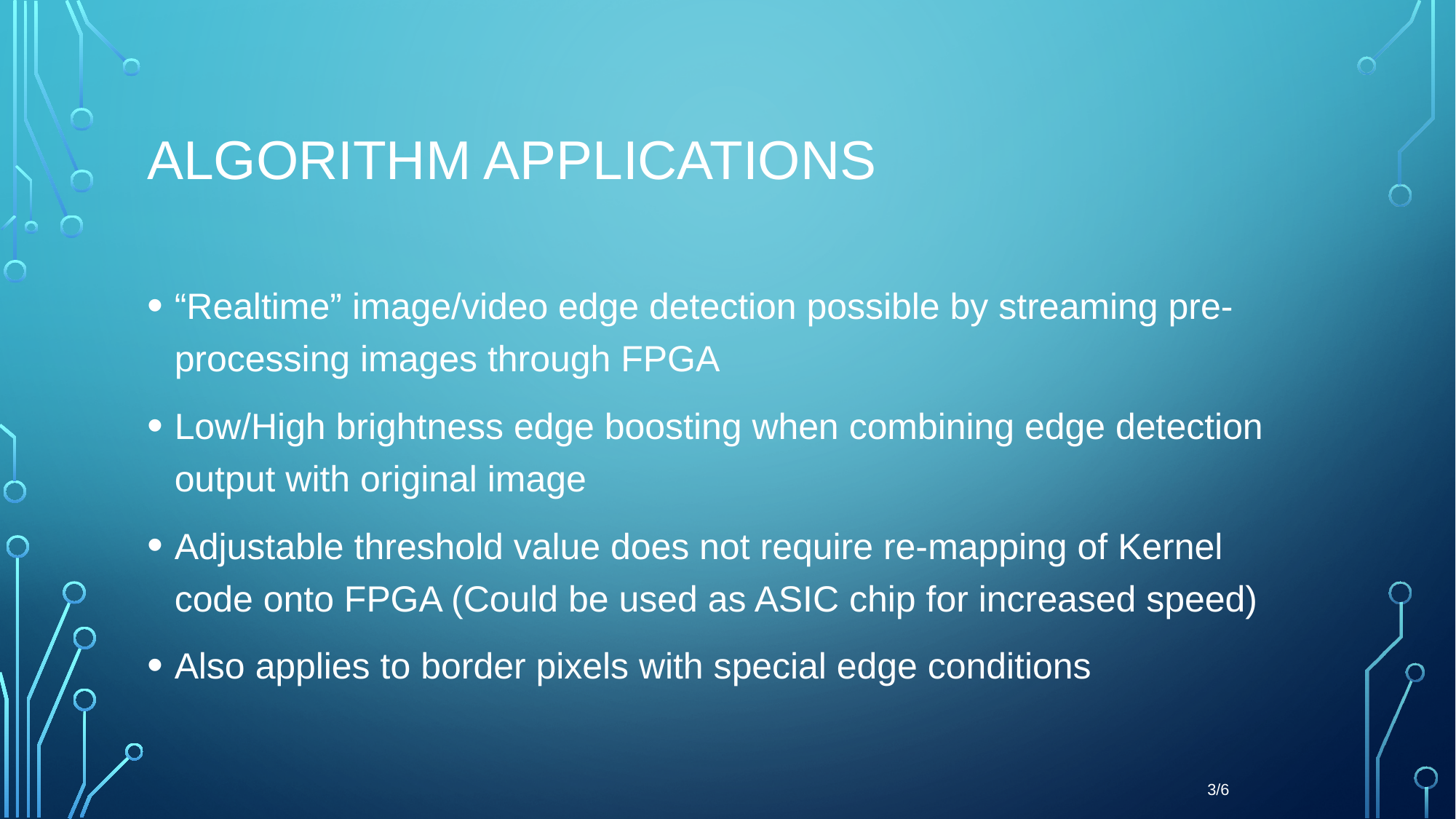

# Algorithm Applications
“Realtime” image/video edge detection possible by streaming pre-processing images through FPGA
Low/High brightness edge boosting when combining edge detection output with original image
Adjustable threshold value does not require re-mapping of Kernel code onto FPGA (Could be used as ASIC chip for increased speed)
Also applies to border pixels with special edge conditions
3/6